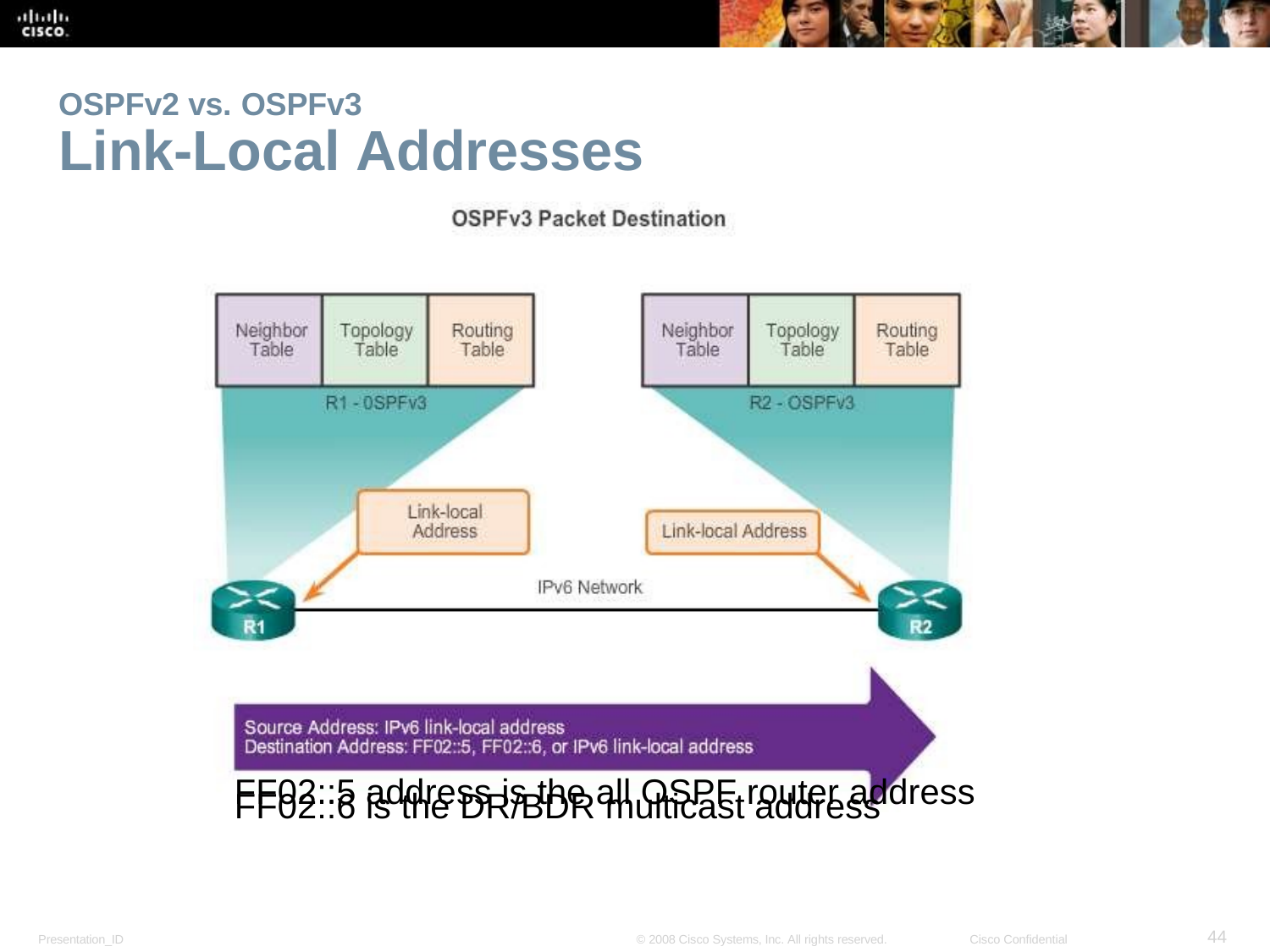

OSPFv2 vs. OSPFv3
Link-Local Addresses

FF02::5 address is the all OSPF router address
FF02::6 is the DR/BDR multicast address
44
Presentation_ID
© 2008 Cisco Systems, Inc. All rights reserved.
Cisco Confidential